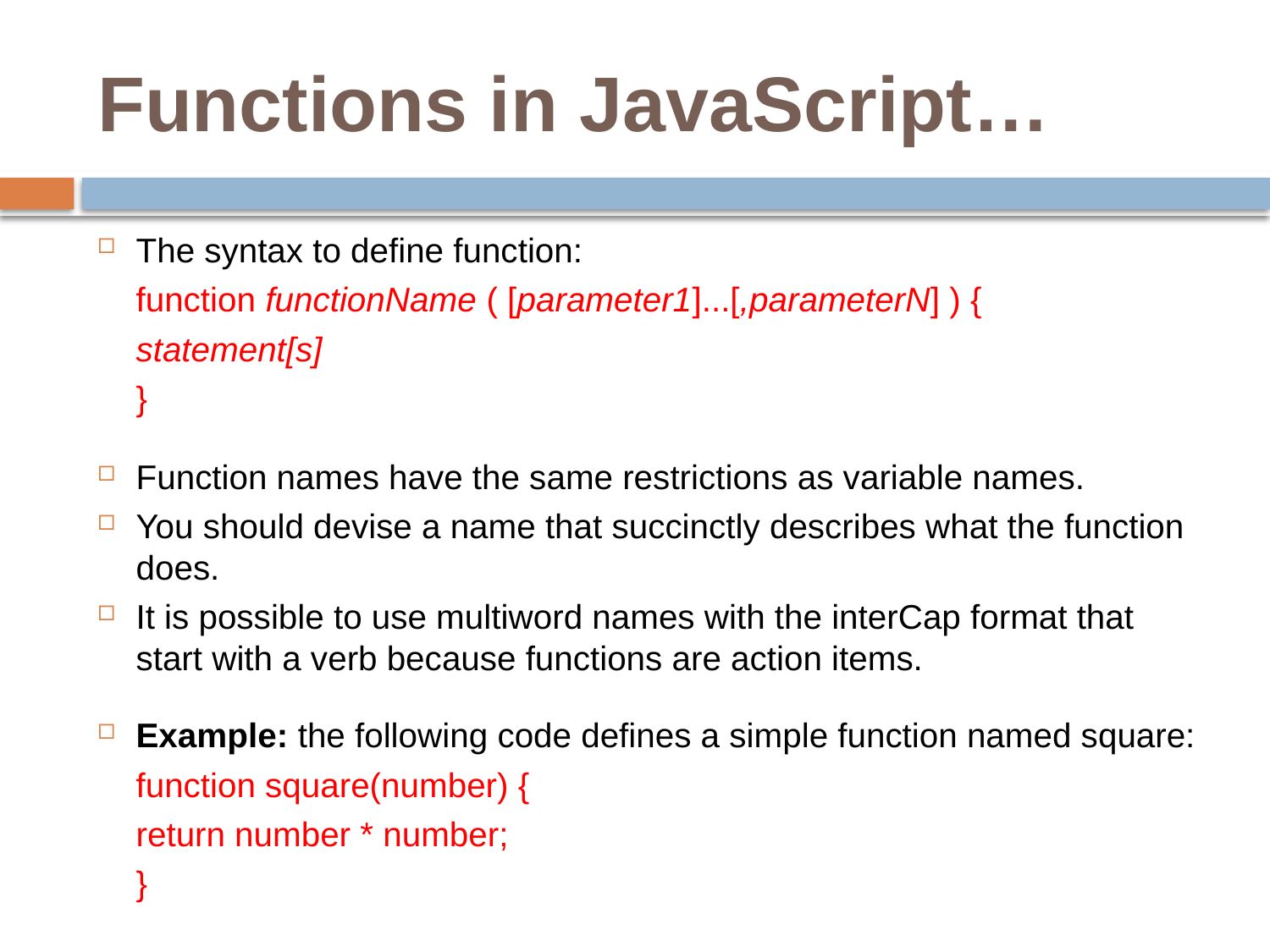

# Functions in JavaScript…
The syntax to define function:
		function functionName ( [parameter1]...[,parameterN] ) {
			statement[s]
		}

Function names have the same restrictions as variable names.
You should devise a name that succinctly describes what the function does.
It is possible to use multiword names with the interCap format that start with a verb because functions are action items.

Example: the following code defines a simple function named square:
		function square(number) {
  			return number * number;
		}